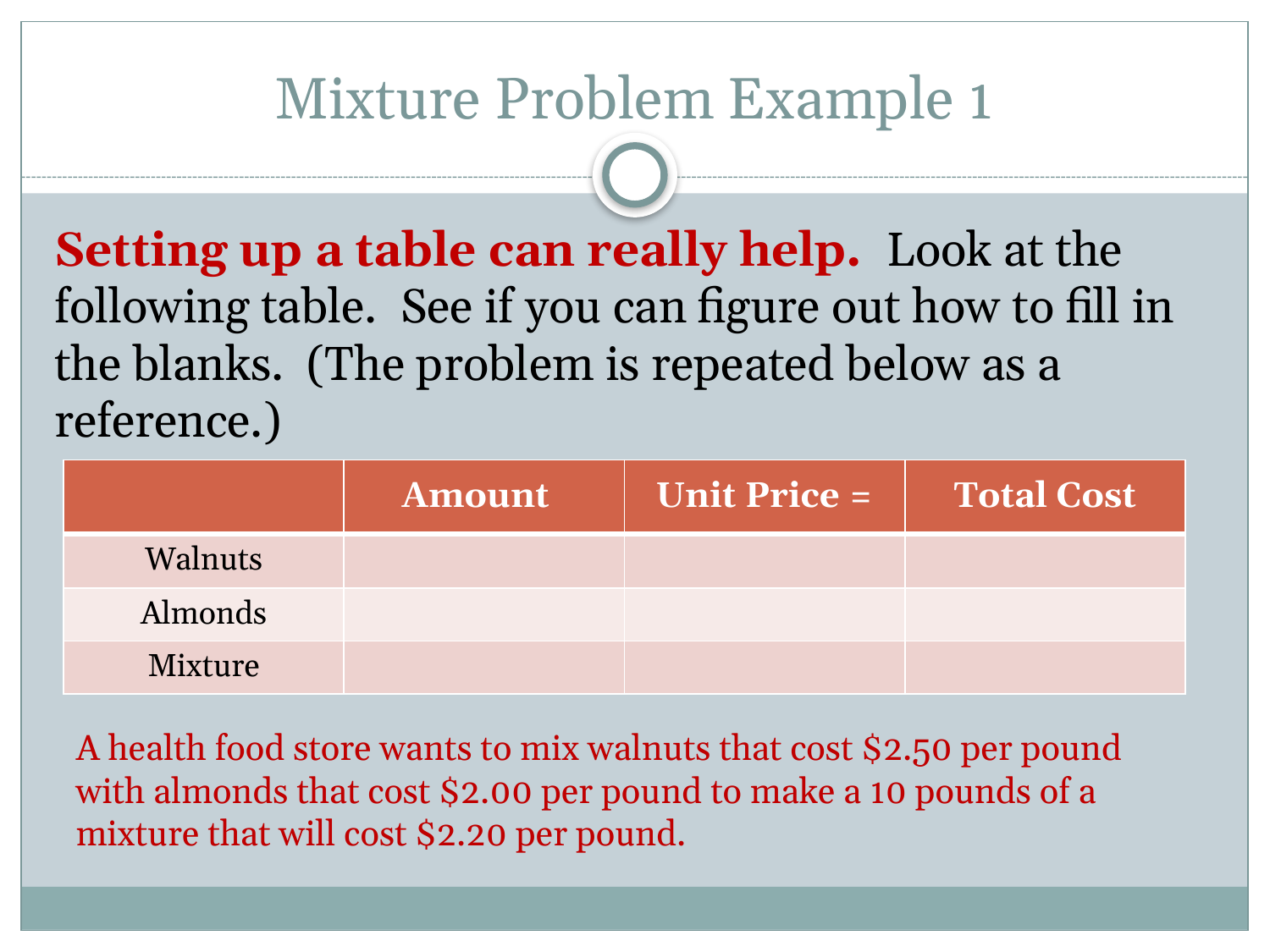

# Mixture Problem Example 1
Setting up a table can really help.  Look at the following table.  See if you can figure out how to fill in the blanks.  (The problem is repeated below as a reference.)
|  | Amount | Unit Price = | Total Cost |
| --- | --- | --- | --- |
| Walnuts |  |  |  |
| Almonds |  |  |  |
| Mixture |  |  |  |
A health food store wants to mix walnuts that cost $2.50 per pound with almonds that cost $2.00 per pound to make a 10 pounds of a mixture that will cost $2.20 per pound.